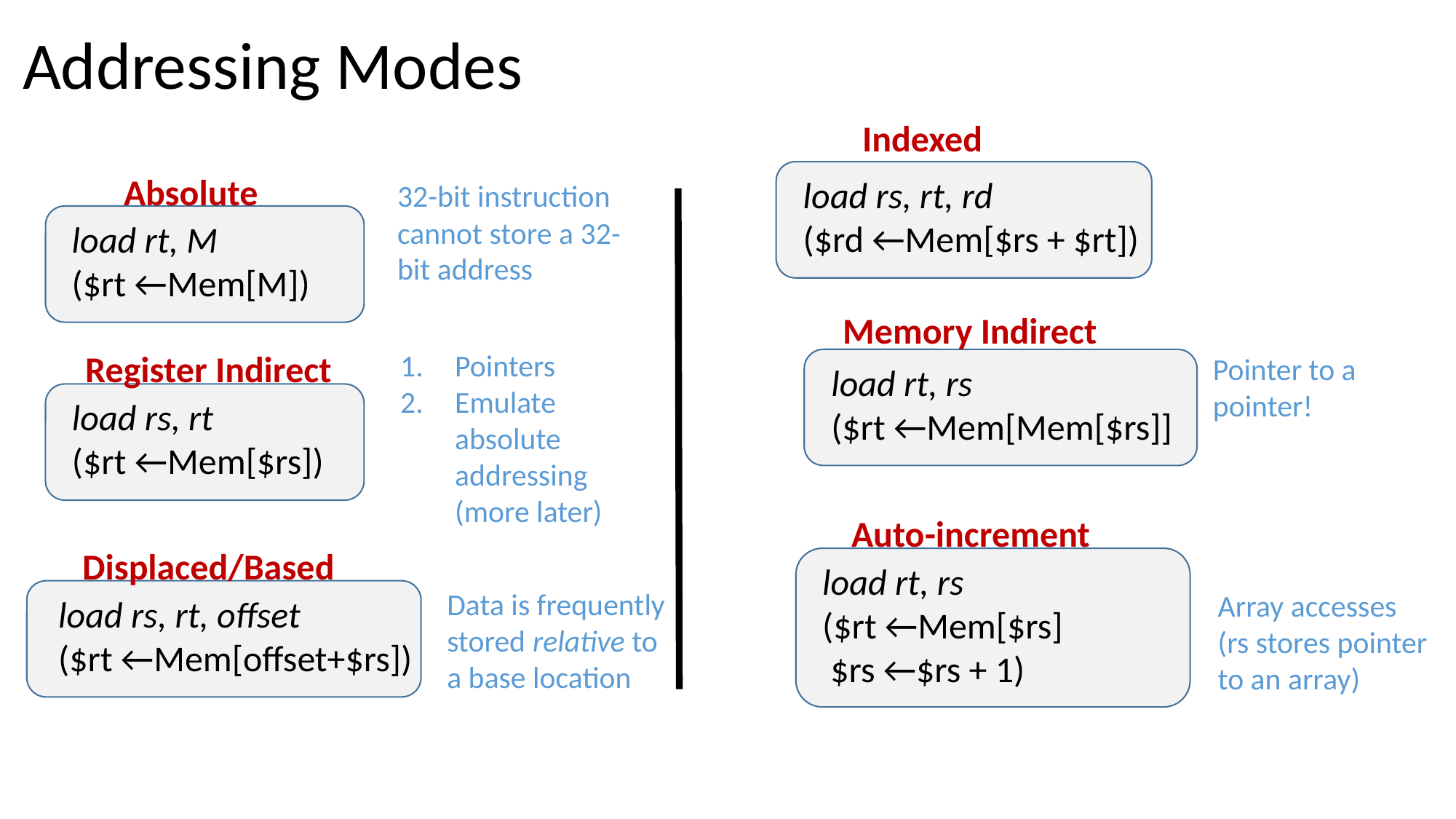

# Addressing Modes

Indexed

Absolute
load rs, rt, rd
($rd ←Mem[$rs + $rt])
32-bit instruction
cannot store a 32-bit address

load rt, M
($rt ←Mem[M])
Memory Indirect
Register Indirect
Pointers
Emulate absolute addressing (more later)
Pointer to a pointer!

load rt, rs
($rt ←Mem[Mem[$rs]]

load rs, rt
($rt ←Mem[$rs])
Auto-increment
Displaced/Based

load rt, rs
($rt ←Mem[$rs]
 $rs ←$rs + 1)
Data is frequently stored relative to a base location

Array accesses
(rs stores pointer to an array)
load rs, rt, offset
($rt ←Mem[offset+$rs])